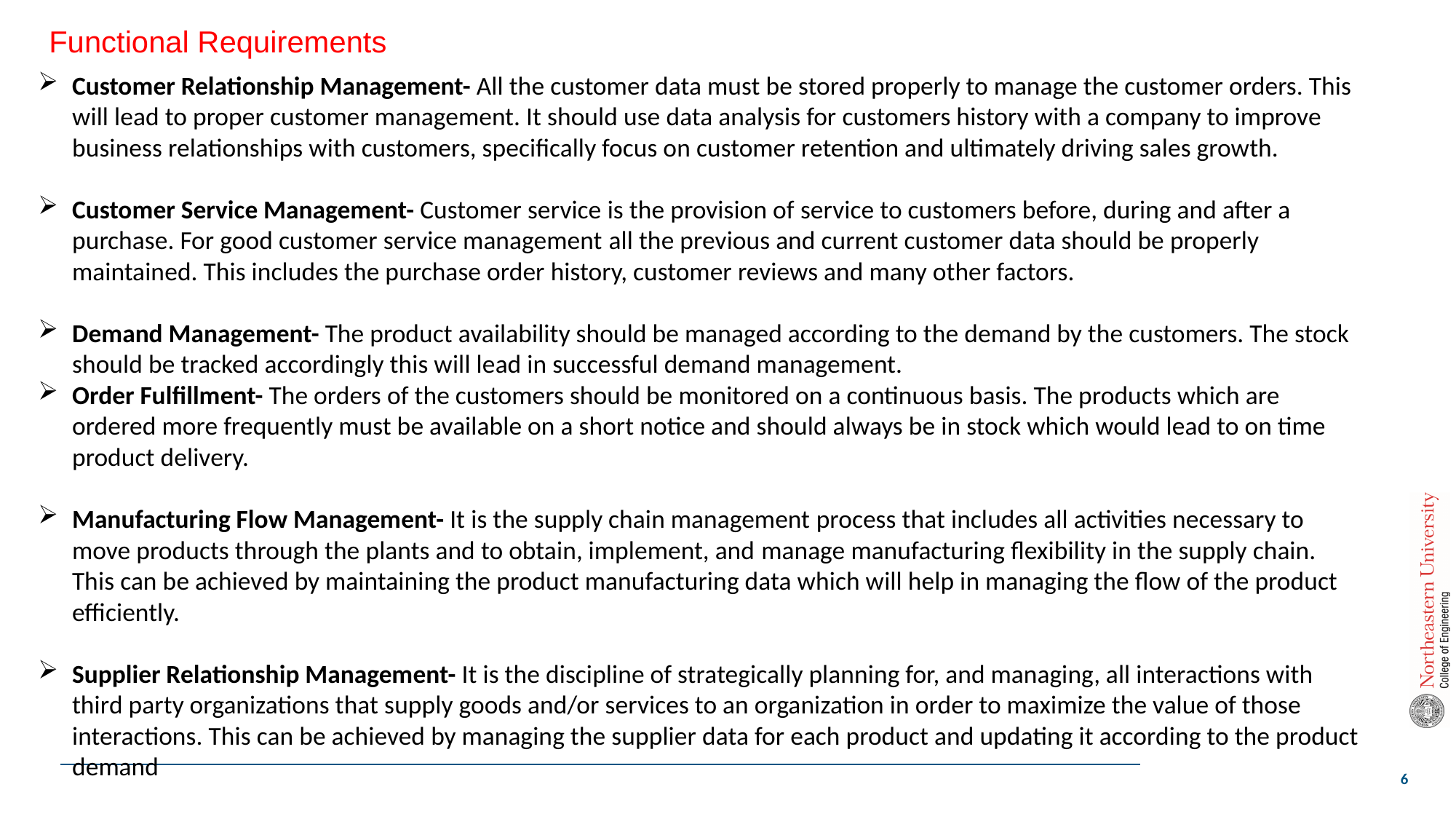

# Functional Requirements
Customer Relationship Management- All the customer data must be stored properly to manage the customer orders. This will lead to proper customer management. It should use data analysis for customers history with a company to improve business relationships with customers, specifically focus on customer retention and ultimately driving sales growth.

Customer Service Management- Customer service is the provision of service to customers before, during and after a purchase. For good customer service management all the previous and current customer data should be properly maintained. This includes the purchase order history, customer reviews and many other factors.

Demand Management- The product availability should be managed according to the demand by the customers. The stock should be tracked accordingly this will lead in successful demand management.
Order Fulfillment- The orders of the customers should be monitored on a continuous basis. The products which are ordered more frequently must be available on a short notice and should always be in stock which would lead to on time product delivery.

Manufacturing Flow Management- It is the supply chain management process that includes all activities necessary to move products through the plants and to obtain, implement, and manage manufacturing flexibility in the supply chain. This can be achieved by maintaining the product manufacturing data which will help in managing the flow of the product efficiently.

Supplier Relationship Management- It is the discipline of strategically planning for, and managing, all interactions with third party organizations that supply goods and/or services to an organization in order to maximize the value of those interactions. This can be achieved by managing the supplier data for each product and updating it according to the product demand